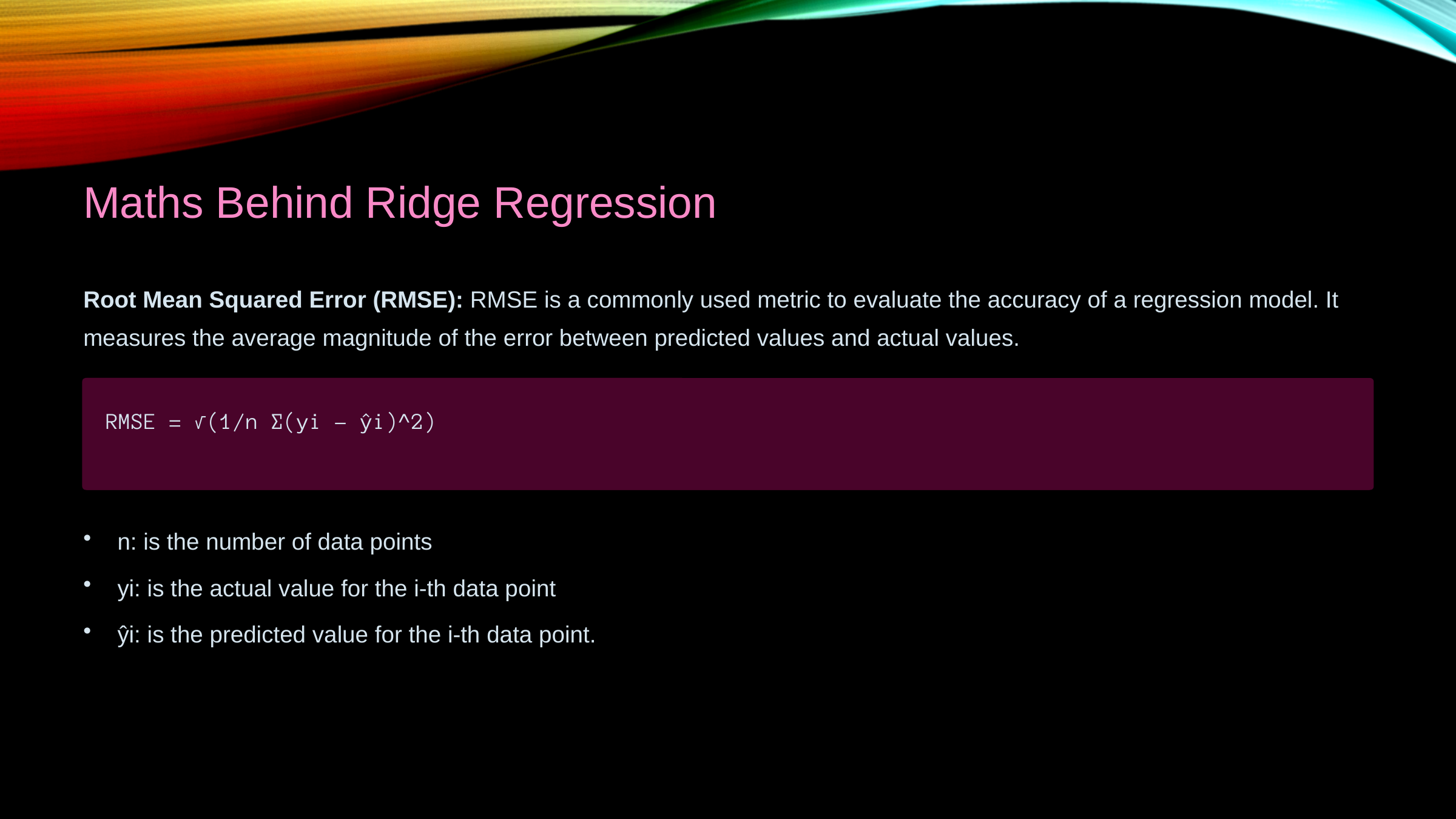

Maths Behind Ridge Regression
Root Mean Squared Error (RMSE): RMSE is a commonly used metric to evaluate the accuracy of a regression model. It measures the average magnitude of the error between predicted values and actual values.

RMSE = √(1/n Σ(yi - ŷi)^2)

n: is the number of data points
yi: is the actual value for the i-th data point
ŷi: is the predicted value for the i-th data point.